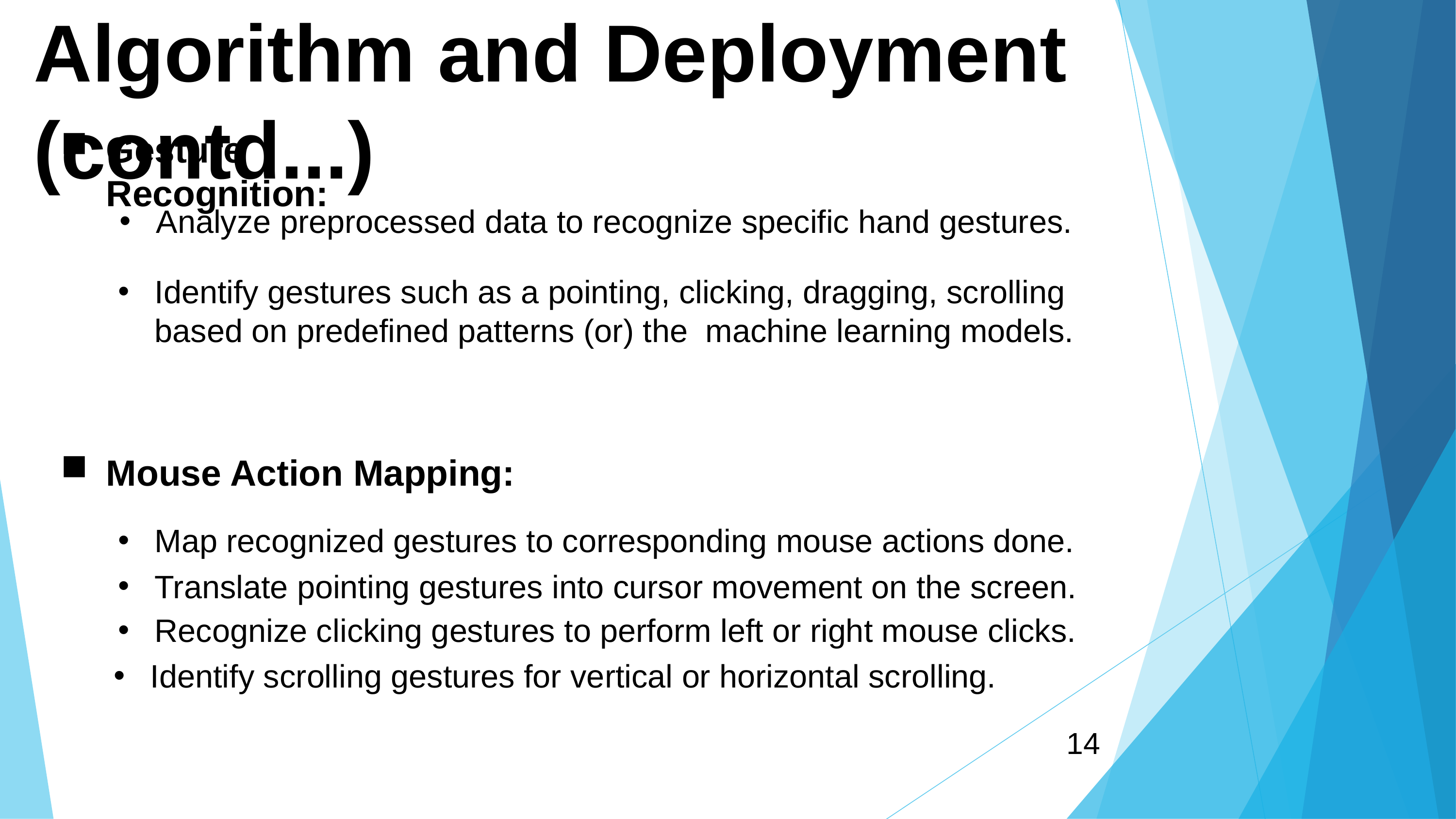

Algorithm and Deployment (contd...)

Gesture Recognition:
Analyze preprocessed data to recognize specific hand gestures.
Identify gestures such as a pointing, clicking, dragging, scrolling based on predefined patterns (or) the  machine learning models.

Mouse Action Mapping:

Map recognized gestures to corresponding mouse actions done.
Translate pointing gestures into cursor movement on the screen.
Recognize clicking gestures to perform left or right mouse clicks.

Identify scrolling gestures for vertical or horizontal scrolling.
14